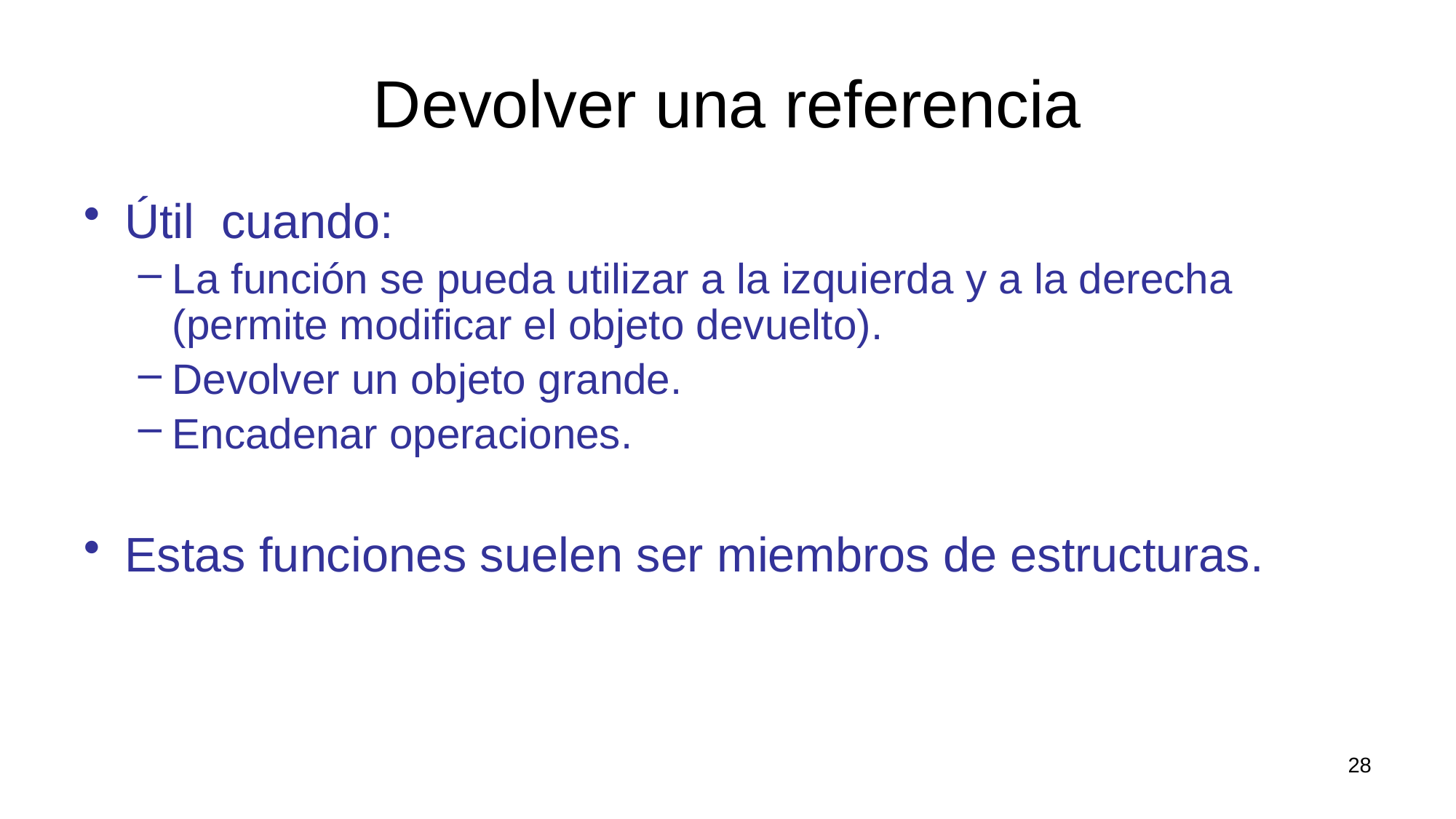

# Devolver una referencia
Útil  cuando:
La función se pueda utilizar a la izquierda y a la derecha (permite modificar el objeto devuelto).
Devolver un objeto grande.
Encadenar operaciones.

Estas funciones suelen ser miembros de estructuras.
28